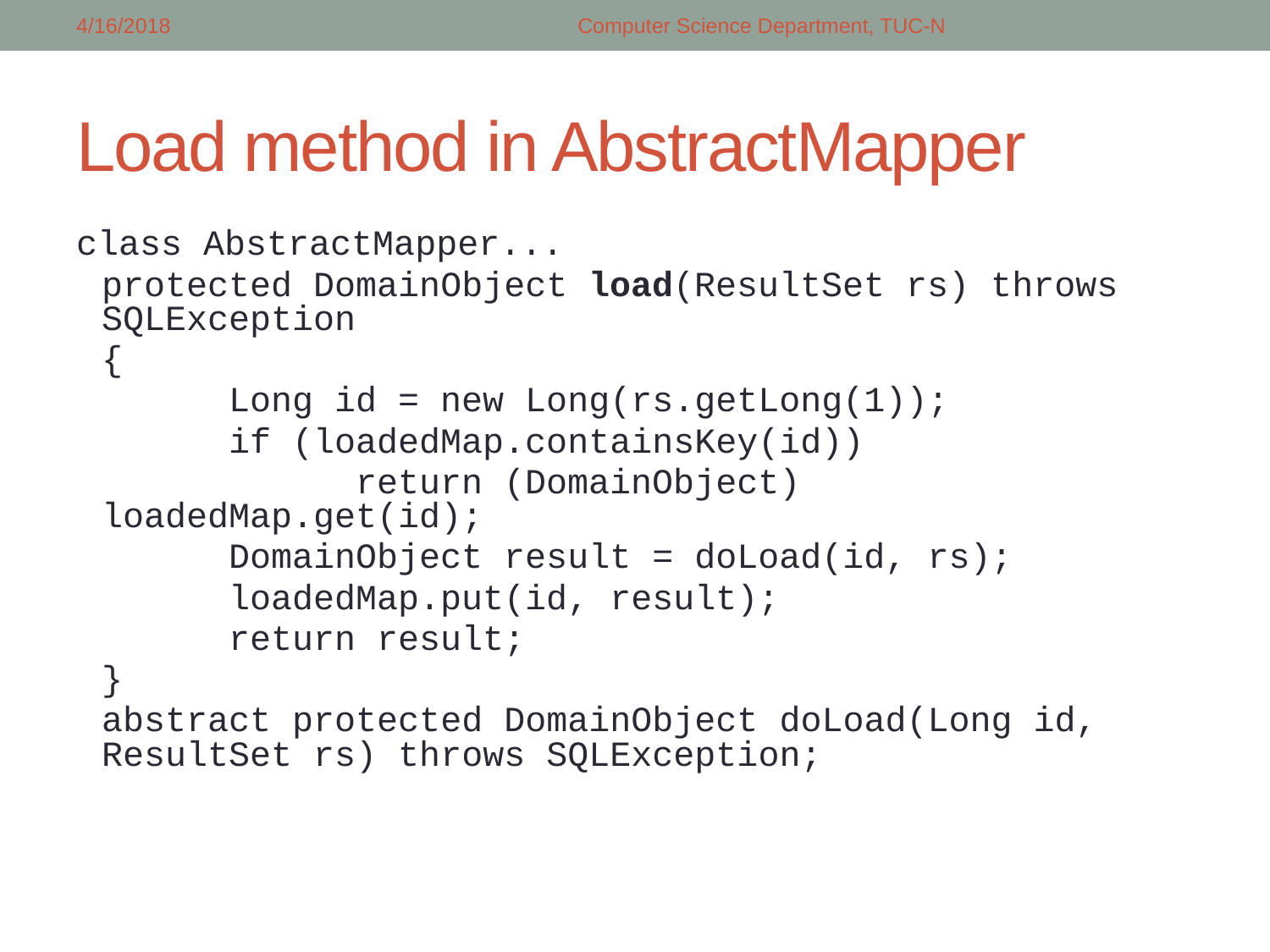

4/16/2018
Computer Science Department, TUC-N
# Load method in AbstractMapper
class AbstractMapper...
	protected DomainObject load(ResultSet rs) throws SQLException
	{
		Long id = new Long(rs.getLong(1));
		if (loadedMap.containsKey(id))
			return (DomainObject) loadedMap.get(id);
		DomainObject result = doLoad(id, rs);
		loadedMap.put(id, result);
		return result;
	}
	abstract protected DomainObject doLoad(Long id, ResultSet rs) throws SQLException;